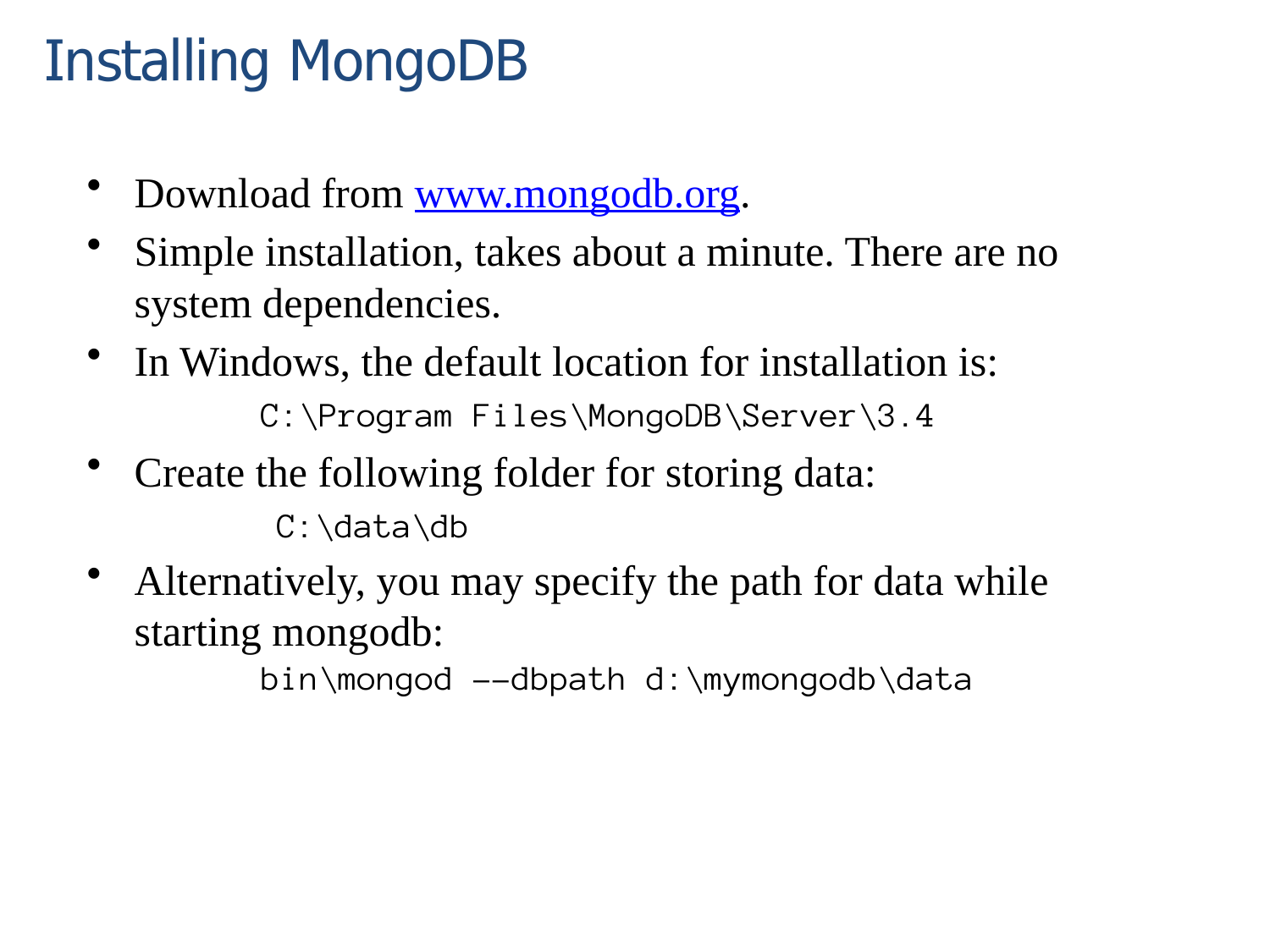

# Installing MongoDB
Download from www.mongodb.org.
Simple installation, takes about a minute. There are no system dependencies.
In Windows, the default location for installation is:
	C:\Program Files\MongoDB\Server\3.4
Create the following folder for storing data:
	C:\data\db
Alternatively, you may specify the path for data while starting mongodb:
	bin\mongod --dbpath d:\mymongodb\data